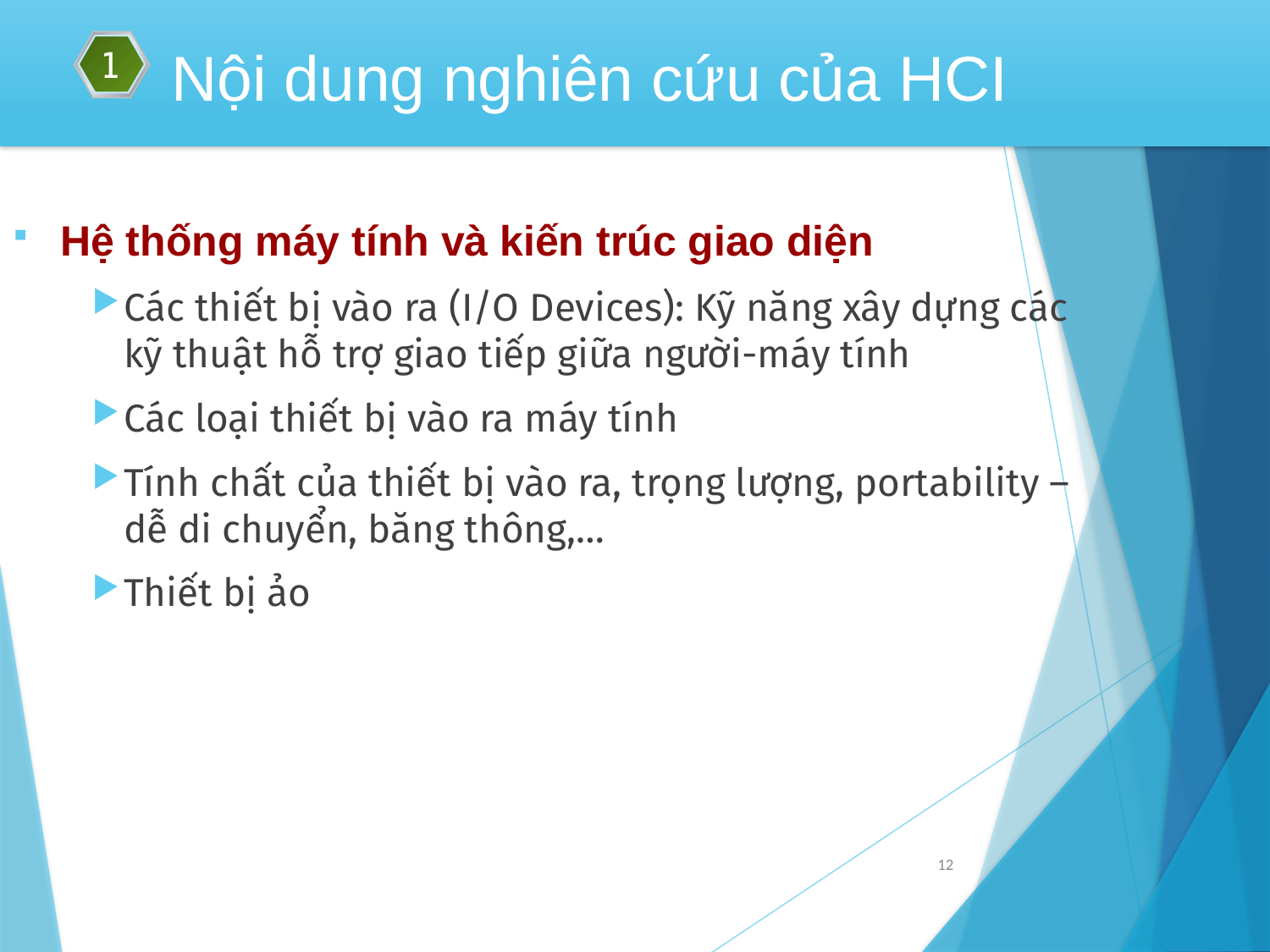

1
Nội dung nghiên cứu của HCI
Hệ thống máy tính và kiến trúc giao diện
Các thiết bị vào ra (I/O Devices): Kỹ năng xây dựng các kỹ thuật hỗ trợ giao tiếp giữa người-máy tính
Các loại thiết bị vào ra máy tính
Tính chất của thiết bị vào ra, trọng lượng, portability – dễ di chuyển, băng thông,…
Thiết bị ảo

12